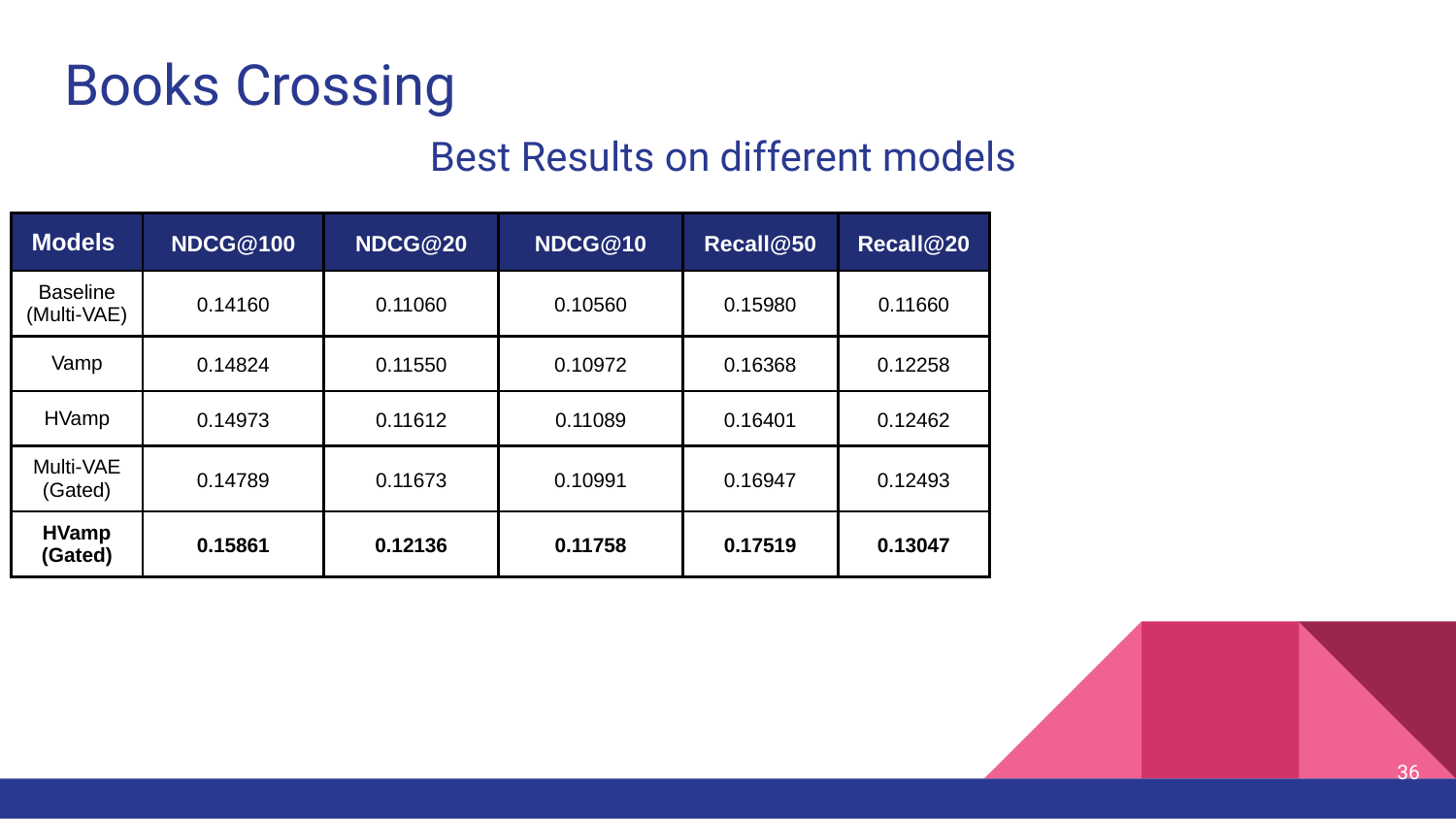

# Books Crossing
Best Results on different models
| Models | NDCG@100 | NDCG@20 | NDCG@10 | Recall@50 | Recall@20 |
| --- | --- | --- | --- | --- | --- |
| Baseline (Multi-VAE) | 0.14160 | 0.11060 | 0.10560 | 0.15980 | 0.11660 |
| Vamp | 0.14824 | 0.11550 | 0.10972 | 0.16368 | 0.12258 |
| HVamp | 0.14973 | 0.11612 | 0.11089 | 0.16401 | 0.12462 |
| Multi-VAE (Gated) | 0.14789 | 0.11673 | 0.10991 | 0.16947 | 0.12493 |
| HVamp (Gated) | 0.15861 | 0.12136 | 0.11758 | 0.17519 | 0.13047 |
36